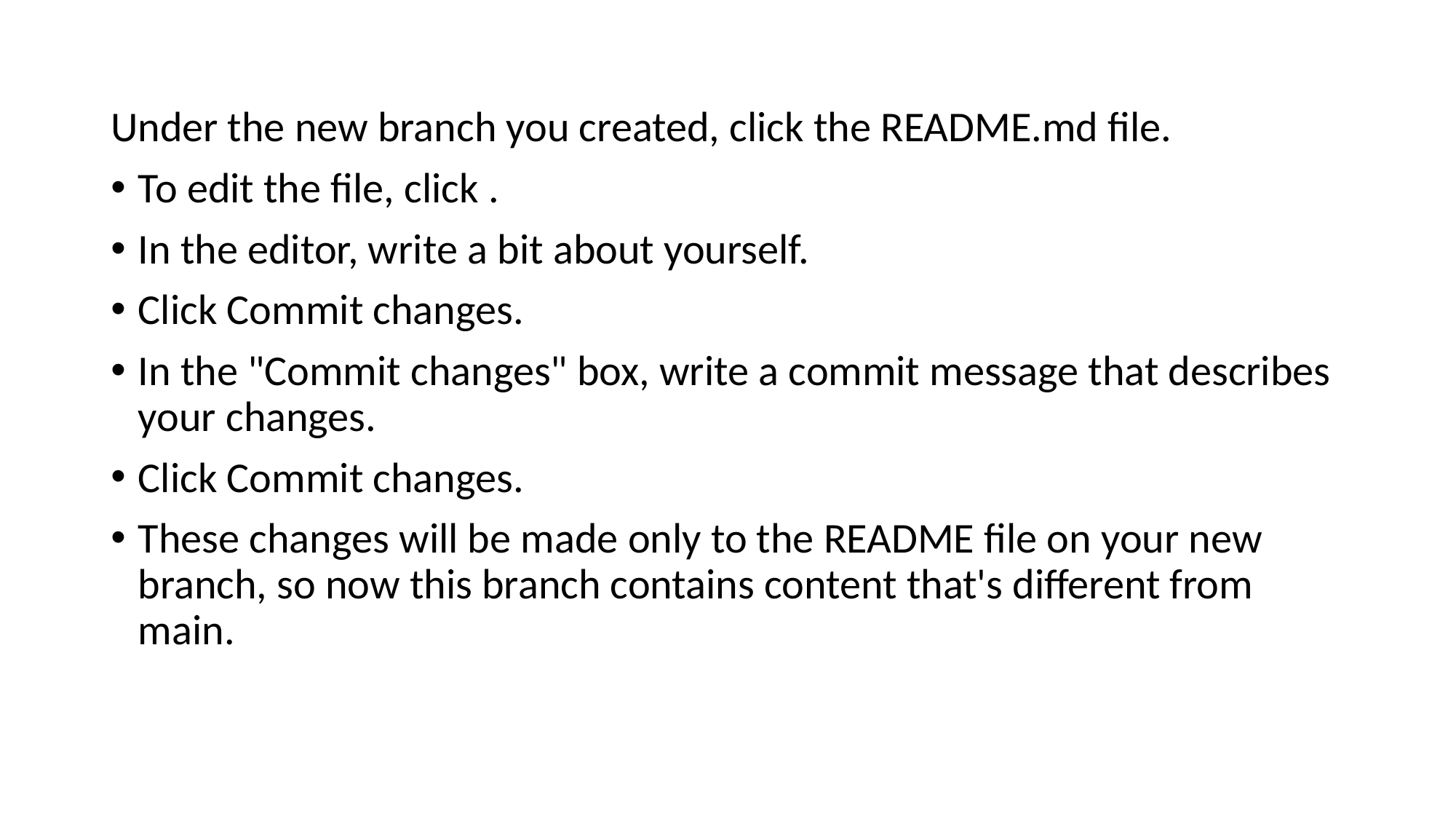

Under the new branch you created, click the README.md file.
To edit the file, click .
In the editor, write a bit about yourself.
Click Commit changes.
In the "Commit changes" box, write a commit message that describes your changes.
Click Commit changes.
These changes will be made only to the README file on your new branch, so now this branch contains content that's different from main.